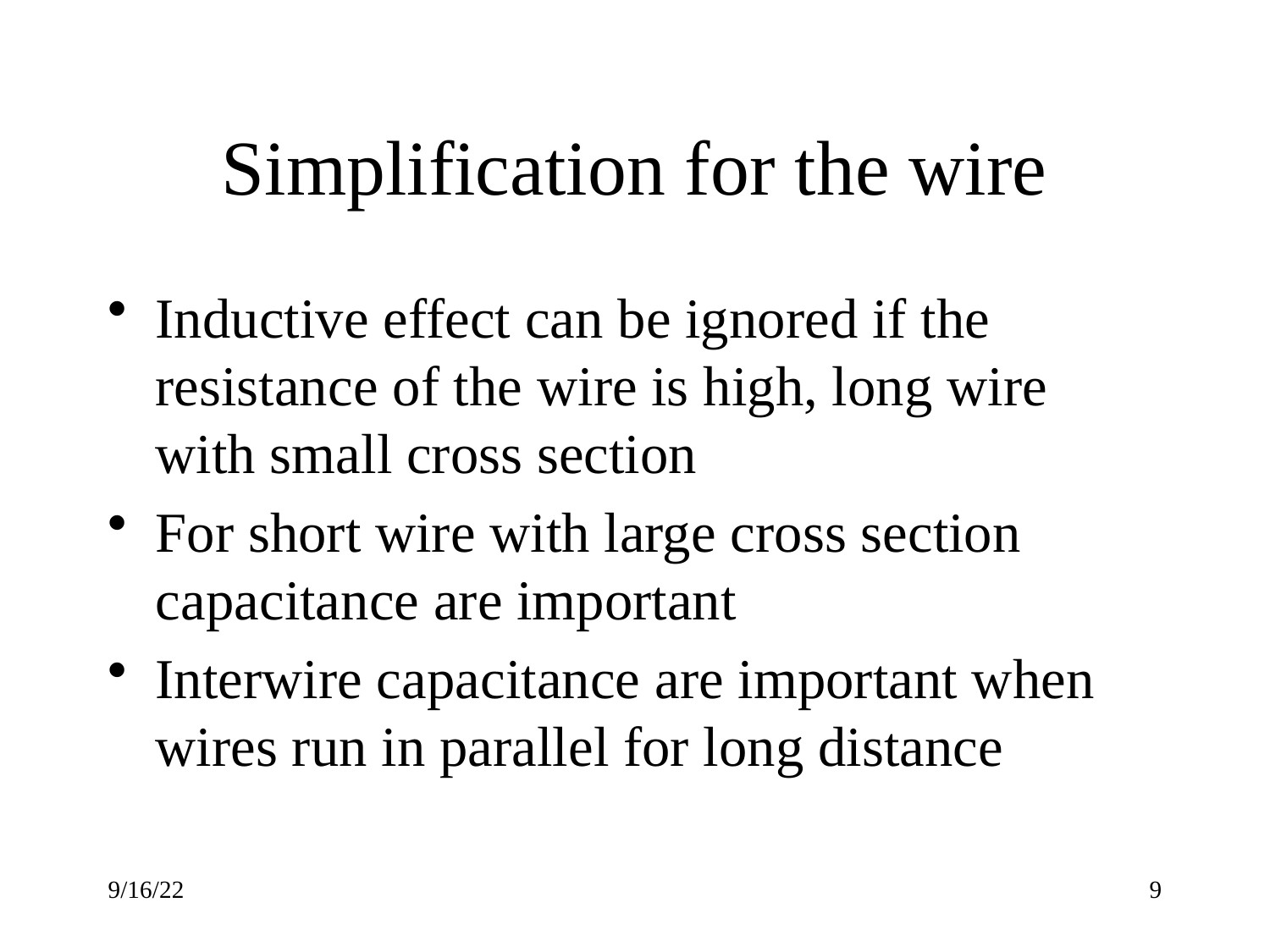

# Simplification for the wire
Inductive effect can be ignored if the resistance of the wire is high, long wire with small cross section
For short wire with large cross section capacitance are important
Interwire capacitance are important when wires run in parallel for long distance
9/16/22
9